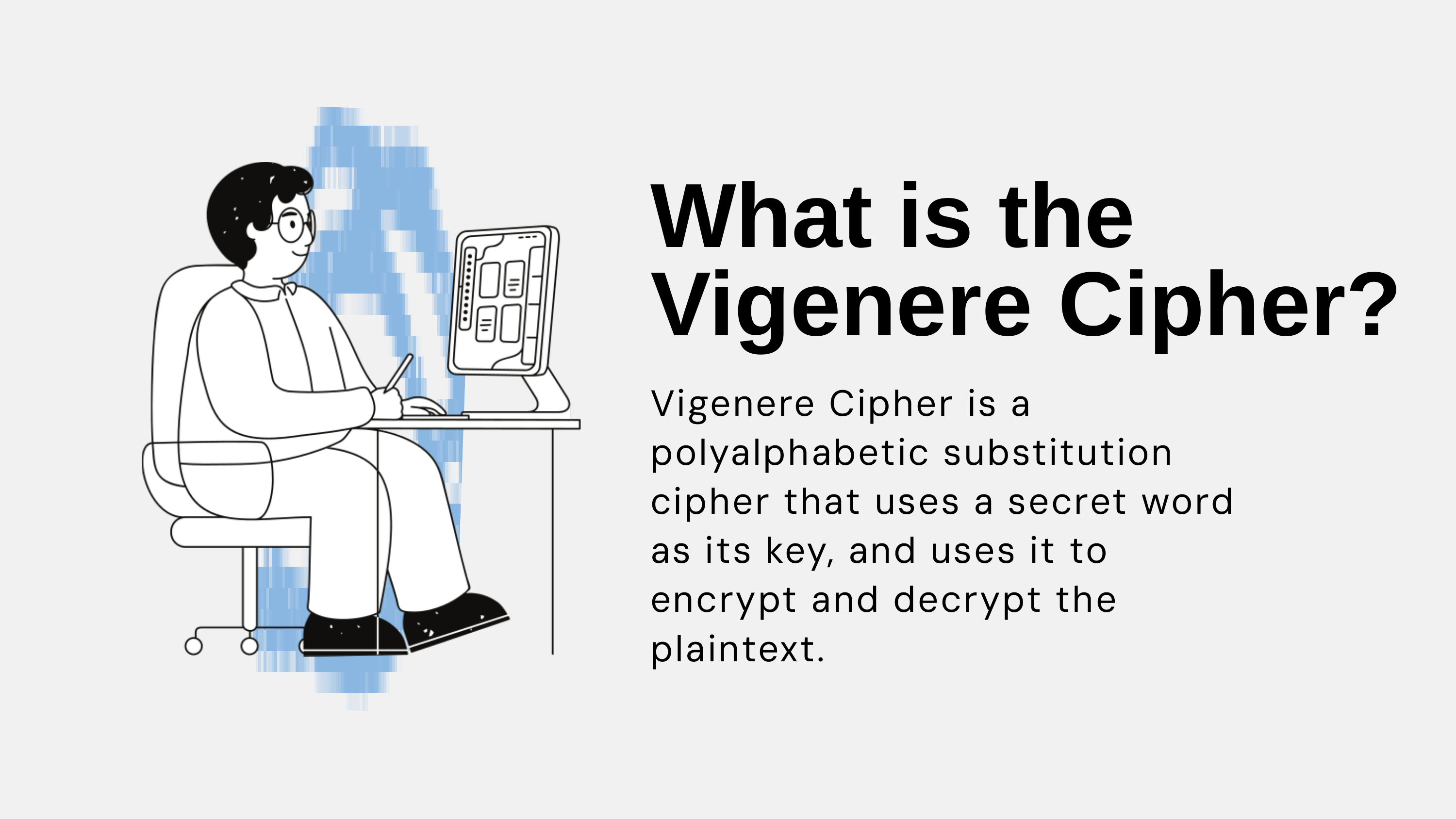

What is the Vigenere Cipher?

Vigenere Cipher is a polyalphabetic substitution cipher that uses a secret word as its key, and uses it to encrypt and decrypt the plaintext.